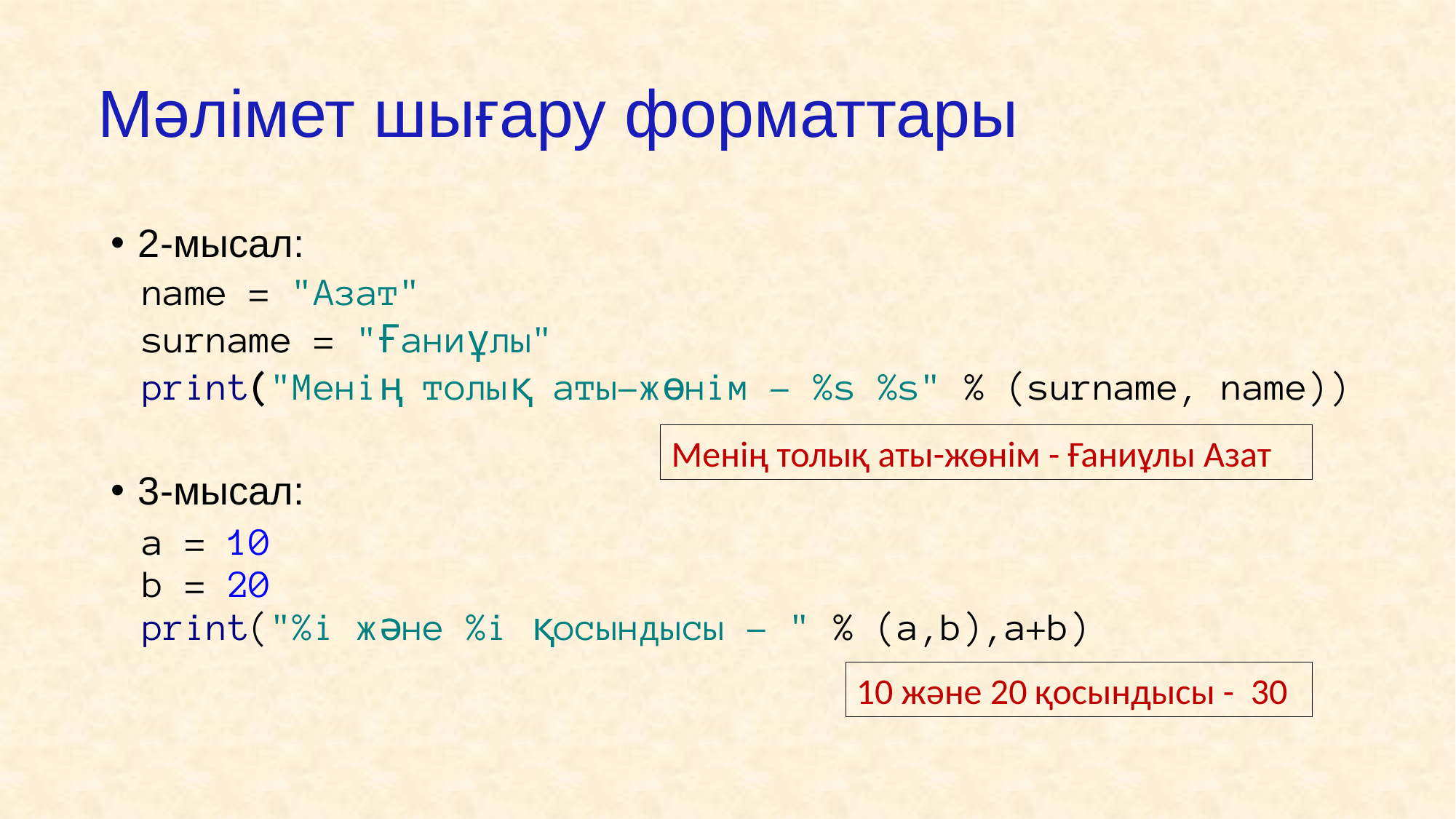

Мәлімет шығару форматтары
2-мысал:
name = "Азат"
surname = "Ғаниұлы"
print("Менің толық аты-жөнім - %s %s" % (surname, name))

3-мысал:
a = 10
b = 20
print("%i және %i қосындысы - " % (a,b),a+b)

Менің толық аты-жөнім - Ғаниұлы Азат
10 және 20 қосындысы -  30